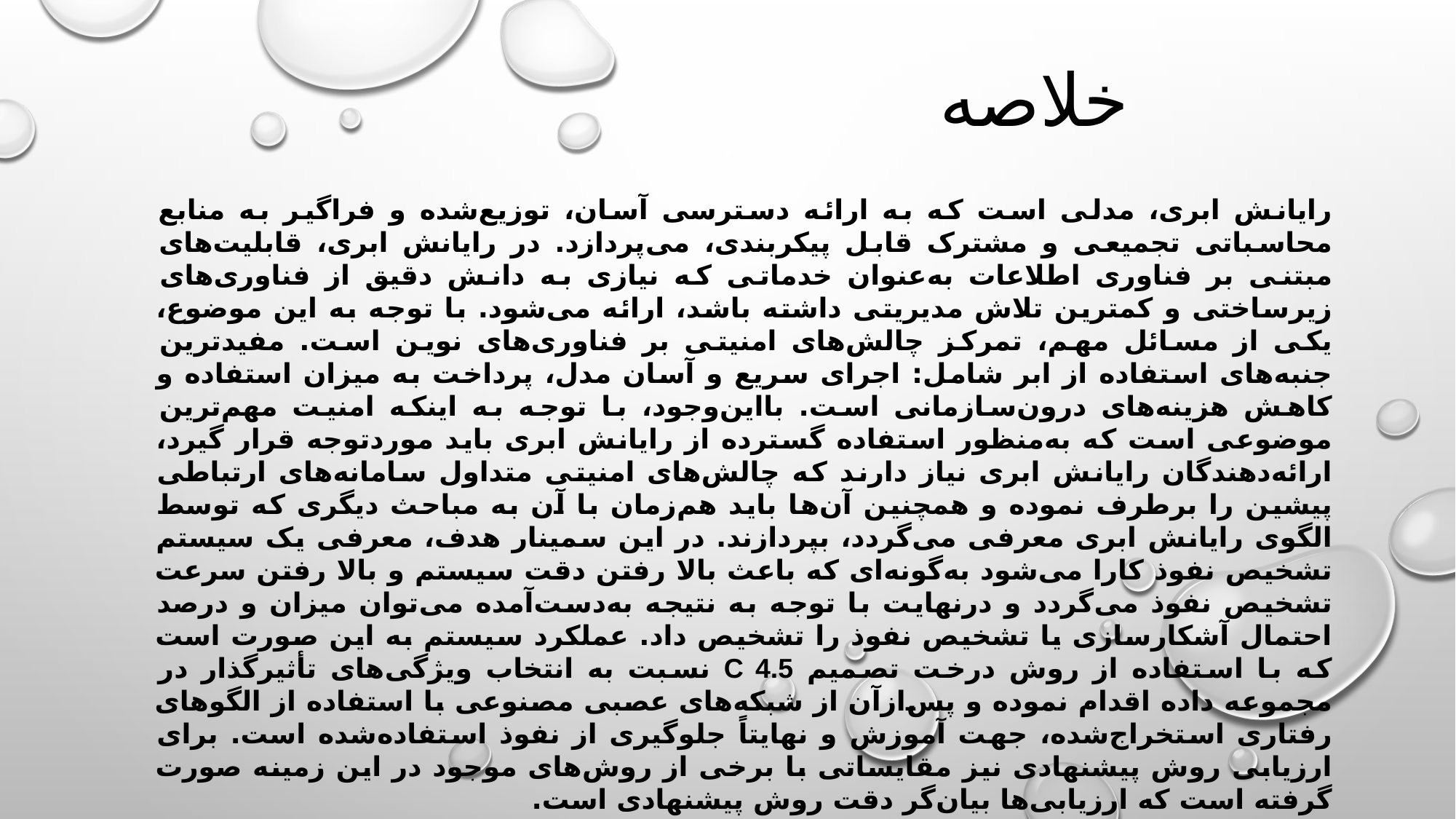

# خلاصه
رایانش ابری، مدلی است که به ارائه دسترسی آسان، توزیع‌شده و فراگیر به منابع محاسباتی تجمیعی و مشترک قابل پیکربندی، می‌پردازد. در رایانش ابری، قابلیت‌های مبتنی بر فناوری اطلاعات به‌عنوان خدماتی که نیازی به دانش دقیق از فناوری‌های زیرساختی و کمترین تلاش مدیریتی داشته باشد، ارائه می‌شود. با توجه به این موضوع، یکی از مسائل مهم، تمرکز چالش‌های امنیتی بر فناوری‌های نوین است. مفیدترین جنبه‌های استفاده از ابر شامل: اجرای سریع و آسان مدل، پرداخت به میزان استفاده و کاهش هزینه‌های درون‌سازمانی است. بااین‌وجود، با توجه به اینکه امنیت مهم‌ترین موضوعی است که به‌منظور استفاده گسترده از رایانش ابری باید موردتوجه قرار گیرد، ارائه‌دهندگان رایانش ابری نیاز دارند که چالش‌های امنیتی متداول سامانه‌های ارتباطی پیشین را برطرف نموده و همچنین آن‌ها باید هم‌زمان با آن به مباحث دیگری که توسط الگوی رایانش ابری معرفی می‌گردد، بپردازند. در این سمینار هدف، معرفی یک سیستم تشخیص نفوذ کارا می‌شود به‌گونه‌ای که باعث بالا رفتن دقت سیستم و بالا رفتن سرعت تشخیص نفوذ می‌گردد و درنهایت با توجه به نتیجه به‌دست‌آمده می‌توان میزان و درصد احتمال آشکارسازی یا تشخیص نفوذ را تشخیص داد. عملکرد سیستم به این صورت است که با استفاده از روش درخت تصمیم C 4.5 نسبت به انتخاب ویژگی‌های تأثیرگذار در مجموعه داده اقدام نموده و پس‌ازآن از شبکه‌های عصبی مصنوعی با استفاده از الگوهای رفتاری استخراج‌شده، جهت آموزش و نهایتاً جلوگیری از نفوذ استفاده‌شده است. برای ارزیابی روش پیشنهادی نیز مقایساتی با برخی از روش‌های موجود در این زمینه صورت گرفته است که ارزیابی‌ها بیان‌گر دقت روش پیشنهادی است.